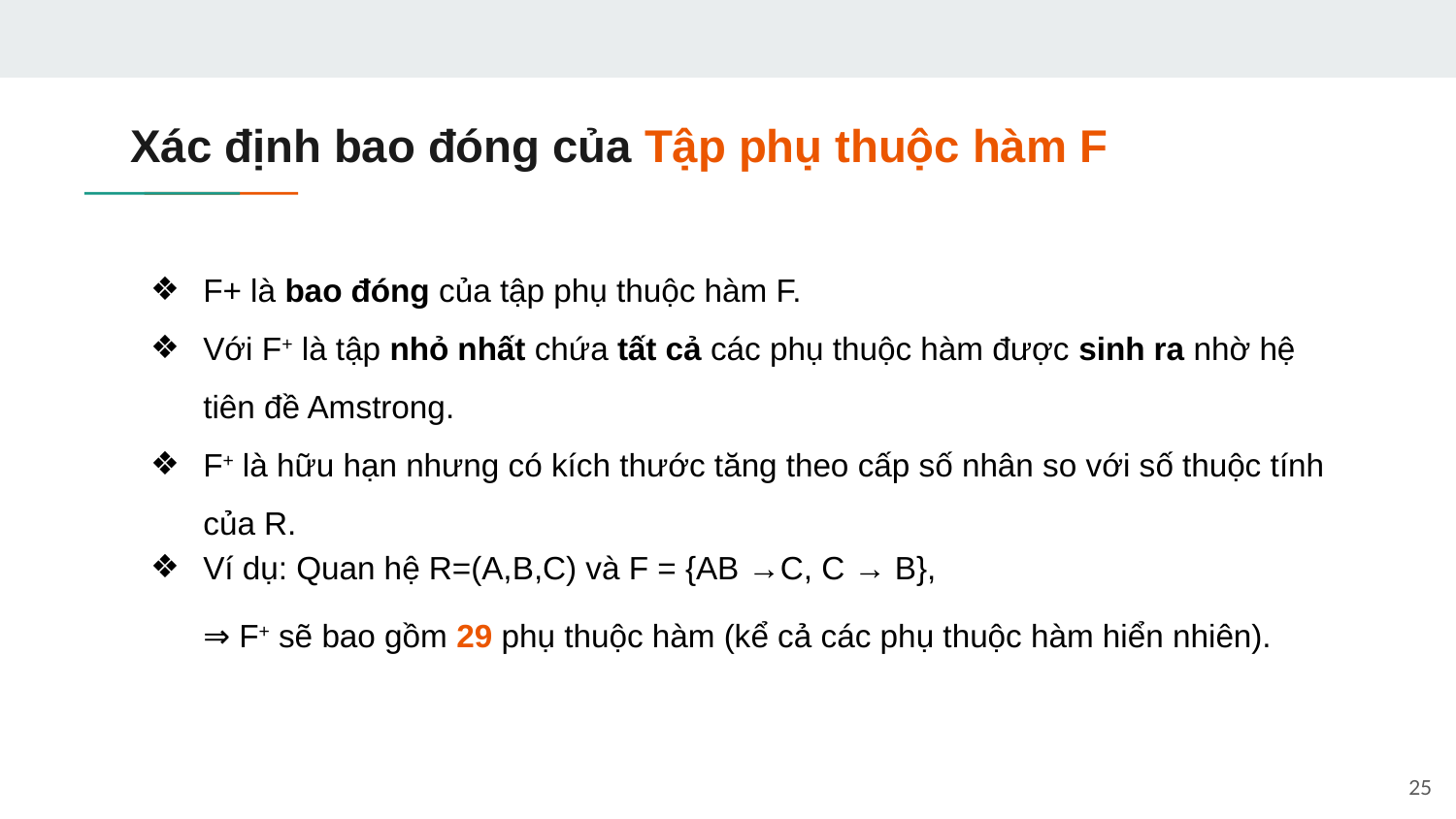

# Xác định bao đóng của Tập phụ thuộc hàm F
F+ là bao đóng của tập phụ thuộc hàm F.
Với F+ là tập nhỏ nhất chứa tất cả các phụ thuộc hàm được sinh ra nhờ hệ tiên đề Amstrong.
F+ là hữu hạn nhưng có kích thước tăng theo cấp số nhân so với số thuộc tính của R.
Ví dụ: Quan hệ R=(A,B,C) và F = {AB →C, C → B},
⇒ F+ sẽ bao gồm 29 phụ thuộc hàm (kể cả các phụ thuộc hàm hiển nhiên).

25